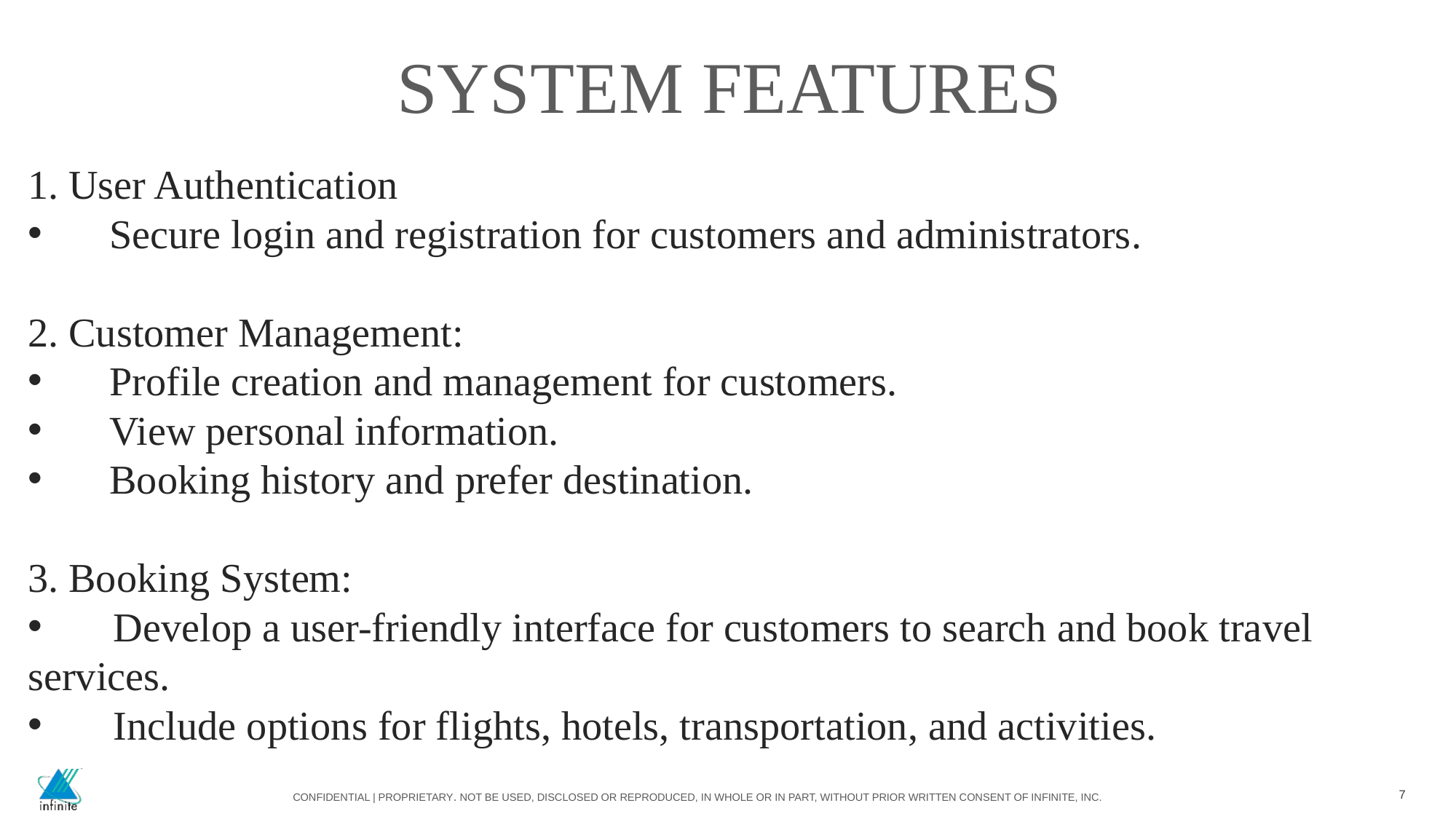

SYSTEM FEATURES
1. User Authentication
    Secure login and registration for customers and administrators.

2. Customer Management:
    Profile creation and management for customers.
    View personal information.
    Booking history and prefer destination.

3. Booking System:
       Develop a user-friendly interface for customers to search and book travel services.
       Include options for flights, hotels, transportation, and activities.